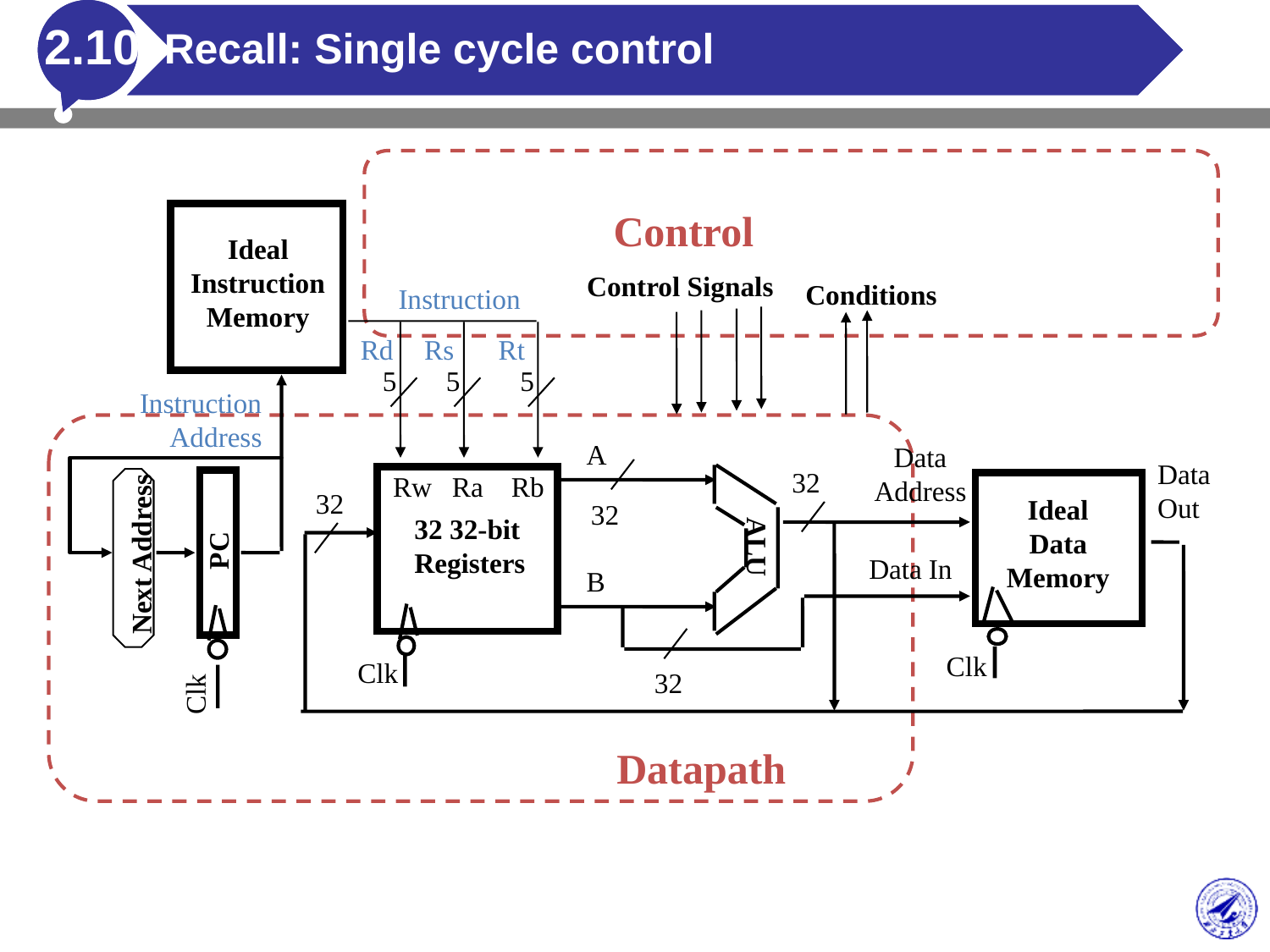

2.10
# Recall: Single cycle control

Control

Ideal
Instruction
Memory
Control Signals
Conditions
Instruction

Rd
Rs
Rt
5
5
5

Instruction
Address

A
Data
Address
Data
Out

32

Rw
Ra
Rb

ALU

PC

Clk

32

Ideal
Data
Memory
32

32 32-bit
Registers

Next Address

Data In

B

Clk

Clk

32

Datapath